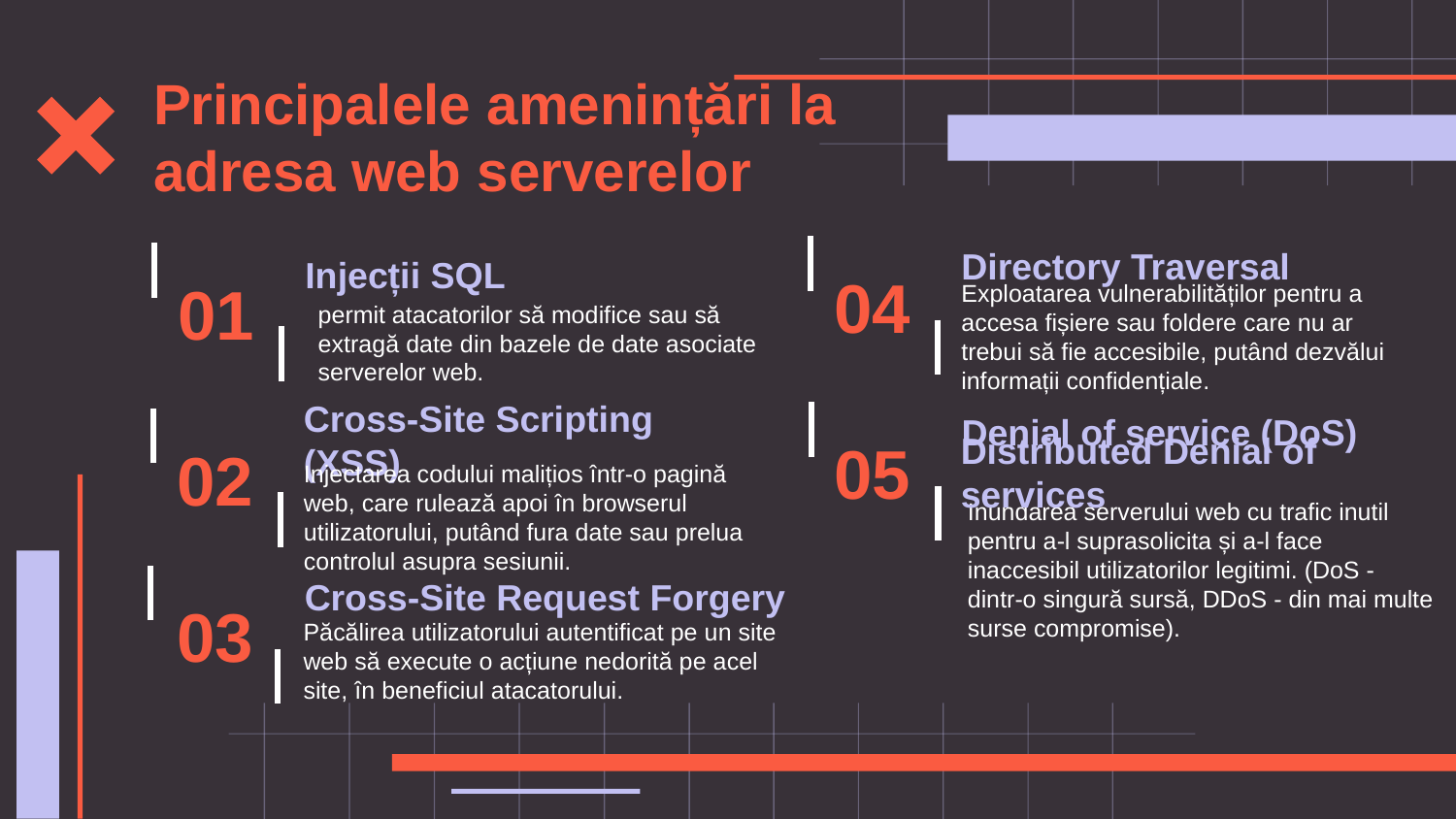

Principalele amenințări la adresa web serverelor
Directory Traversal
# Injecții SQL
04
01
Exploatarea vulnerabilităților pentru a accesa fișiere sau foldere care nu ar trebui să fie accesibile, putând dezvălui informații confidențiale.
permit atacatorilor să modifice sau să extragă date din bazele de date asociate serverelor web.
Denial of service (DoS)
Cross-Site Scripting (XSS)
05
Distributed Denial of services
02
Injectarea codului malițios într-o pagină web, care rulează apoi în browserul utilizatorului, putând fura date sau prelua controlul asupra sesiunii.
Inundarea serverului web cu trafic inutil pentru a-l suprasolicita și a-l face inaccesibil utilizatorilor legitimi. (DoS - dintr-o singură sursă, DDoS - din mai multe surse compromise).
Cross-Site Request Forgery
03
Păcălirea utilizatorului autentificat pe un site web să execute o acțiune nedorită pe acel site, în beneficiul atacatorului.